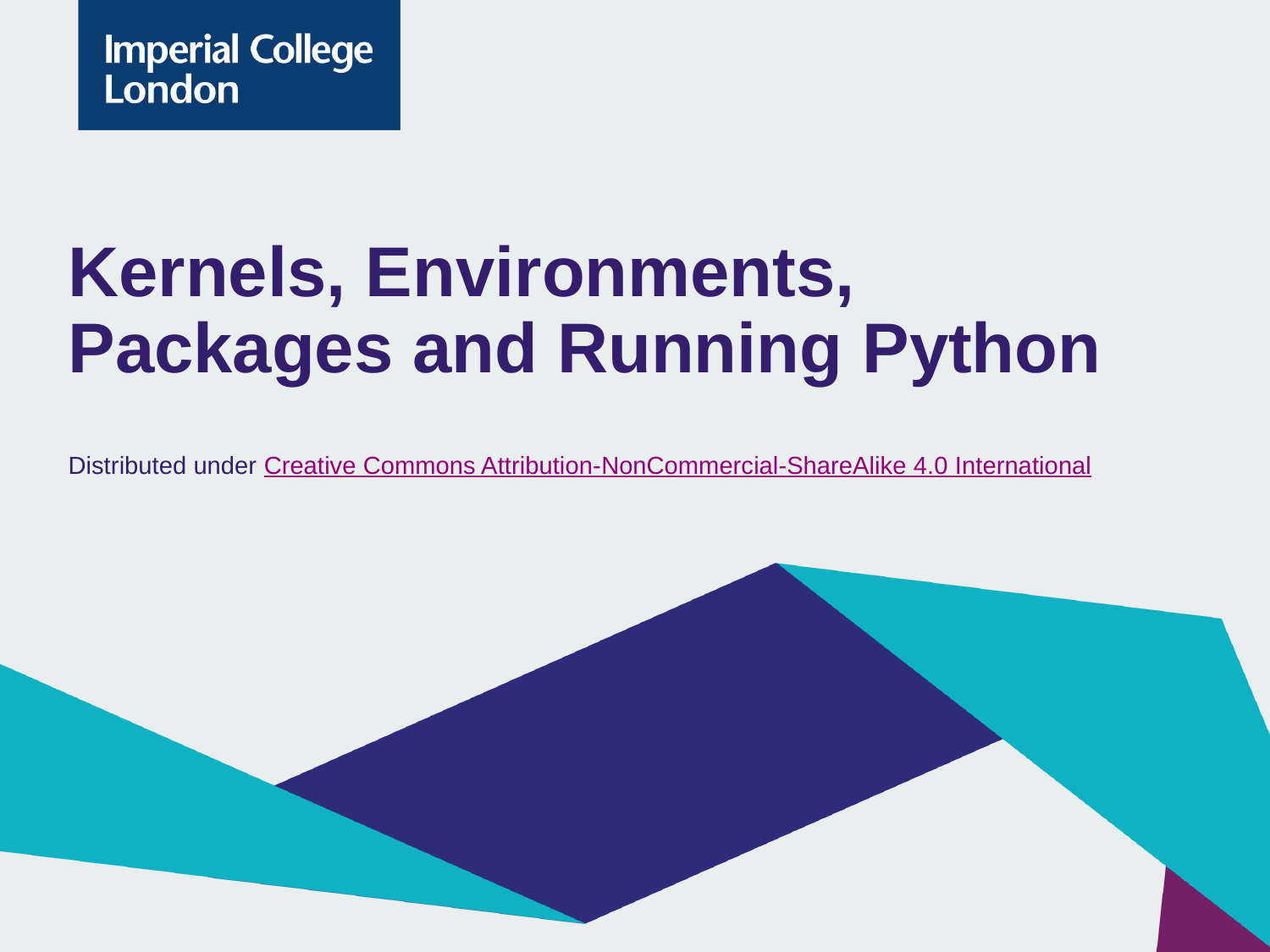

# Kernels, Environments, Packages and Running Python
Distributed under Creative Commons Attribution-NonCommercial-ShareAlike 4.0 International